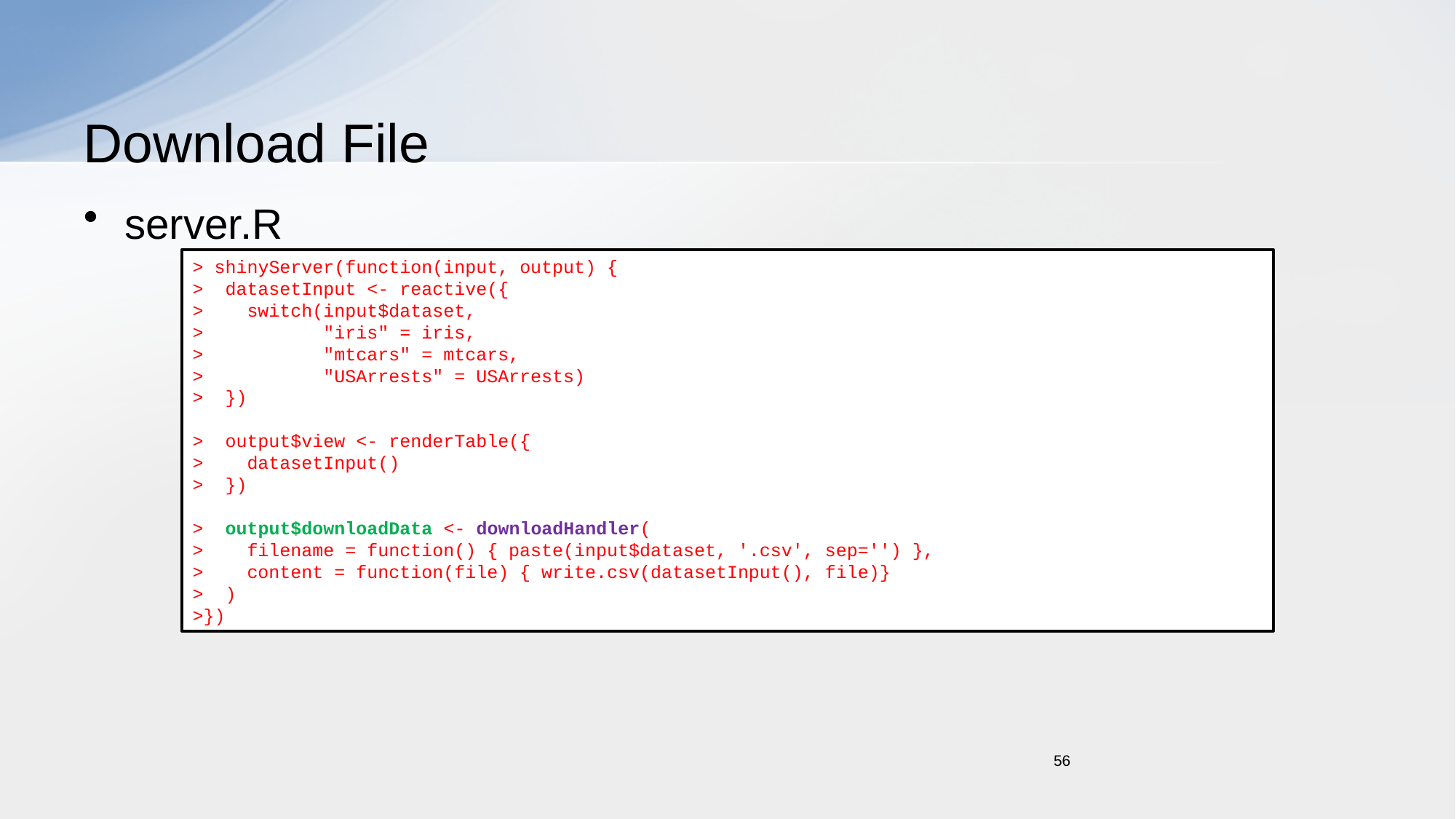

# Download File
server.R
> shinyServer(function(input, output) {
>  datasetInput <- reactive({
>    switch(input$dataset,
>           "iris" = iris,
>           "mtcars" = mtcars,
>           "USArrests" = USArrests)
>  })

>  output$view <- renderTable({
>    datasetInput()
>  })

>  output$downloadData <- downloadHandler(
>    filename = function() { paste(input$dataset, '.csv', sep='') },
>    content = function(file) { write.csv(datasetInput(), file)}
>  )
>})
56